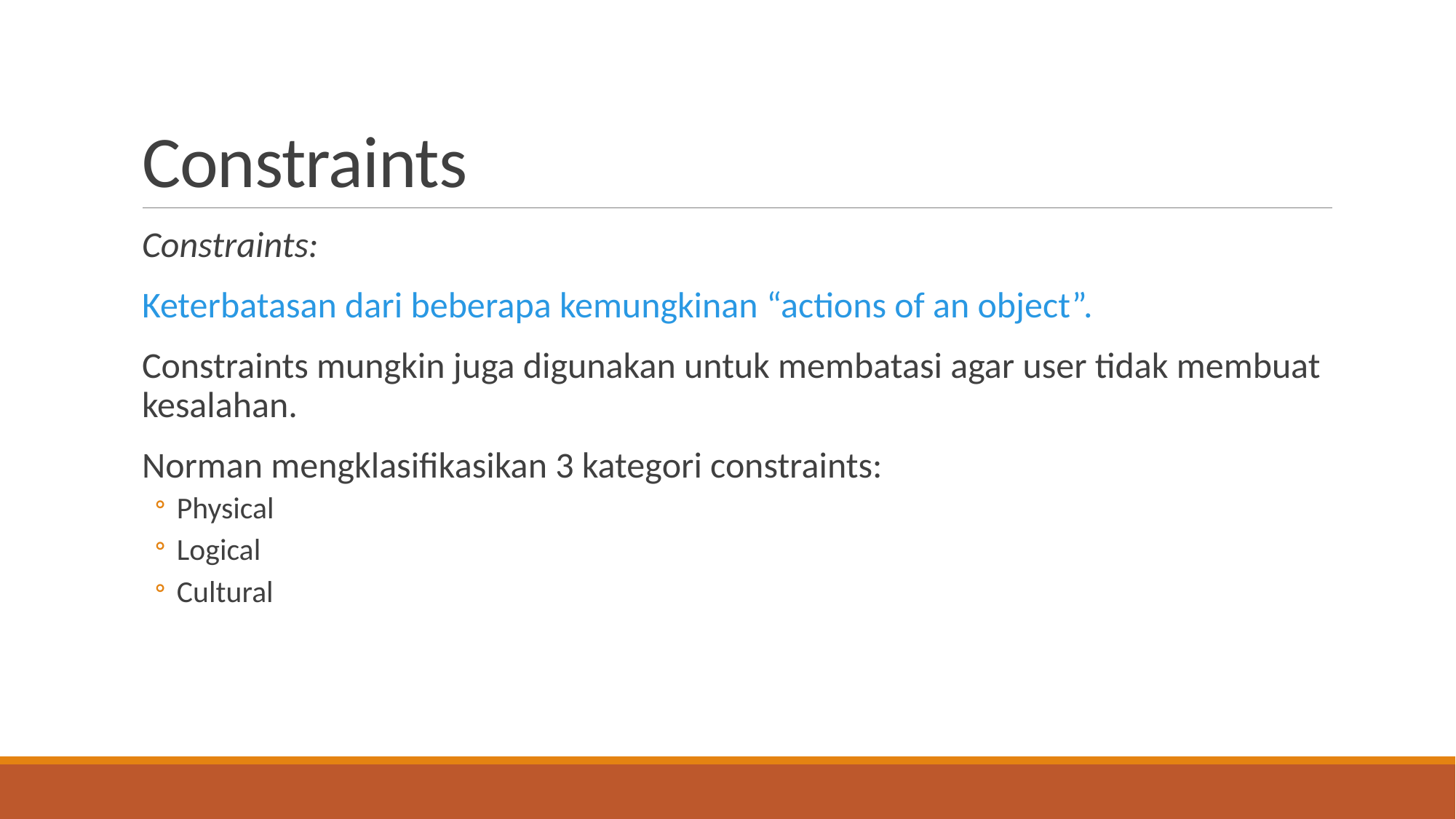

# Constraints
Constraints:
	Keterbatasan dari beberapa kemungkinan “actions of an object”.
Constraints mungkin juga digunakan untuk membatasi agar user tidak membuat kesalahan.
Norman mengklasifikasikan 3 kategori constraints:
Physical
Logical
Cultural